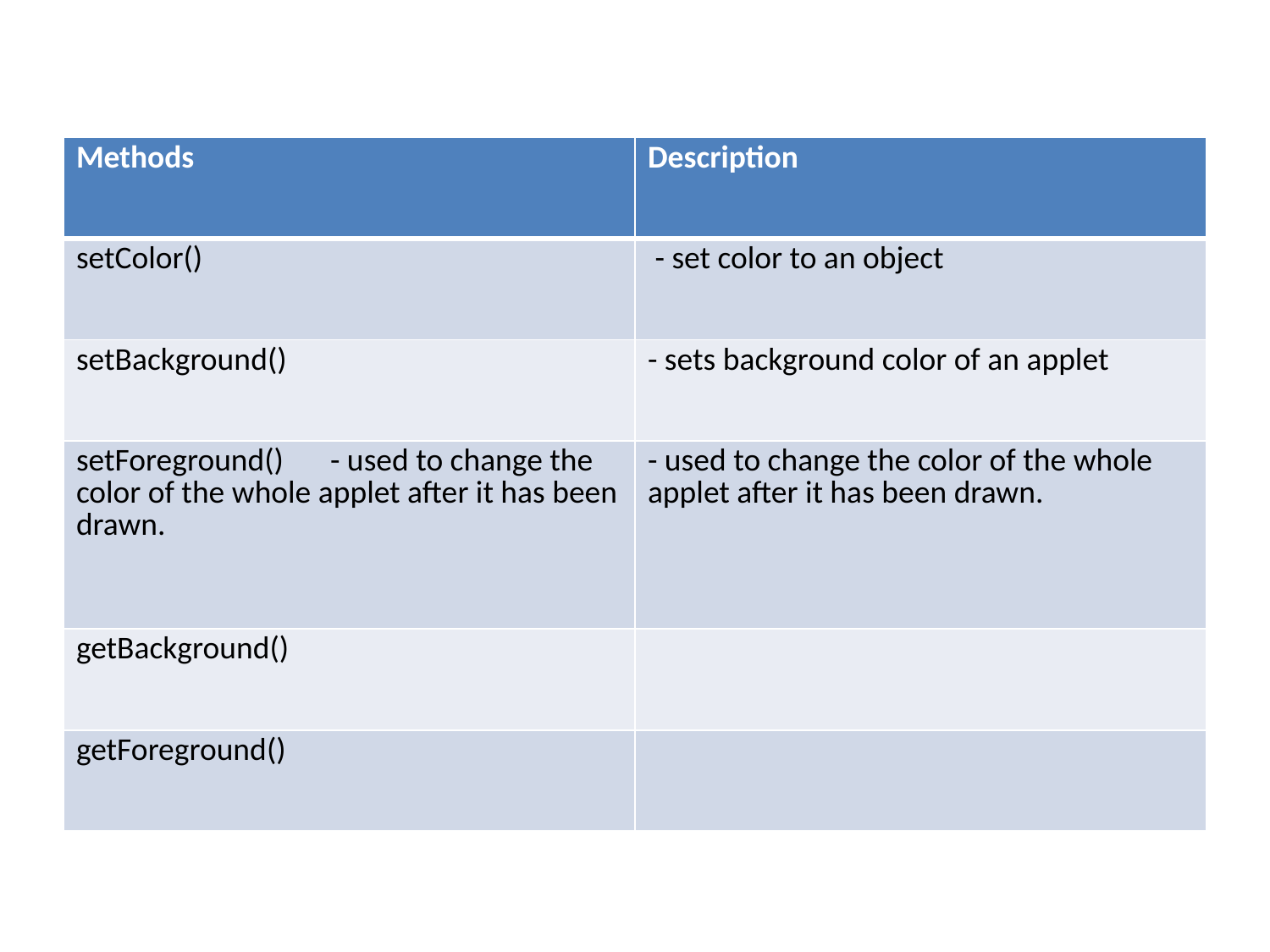

| Methods | Description |
| --- | --- |
| setColor() | - set color to an object |
| setBackground() | - sets background color of an applet |
| setForeground() - used to change the color of the whole applet after it has been drawn. | - used to change the color of the whole applet after it has been drawn. |
| getBackground() |  |
| getForeground() |  |